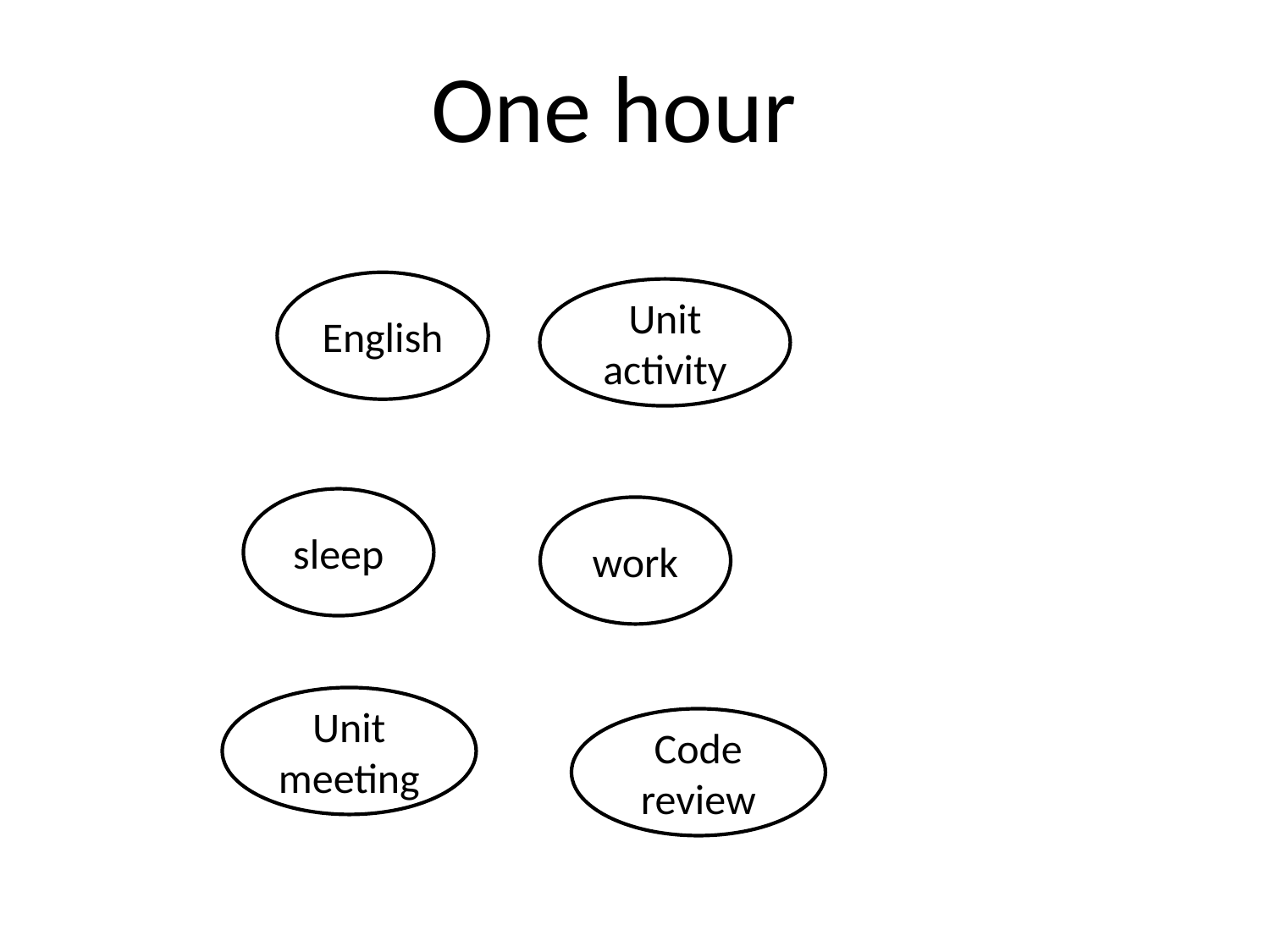

# One hour
English
Unit activity
sleep
work
Unit meeting
Code review